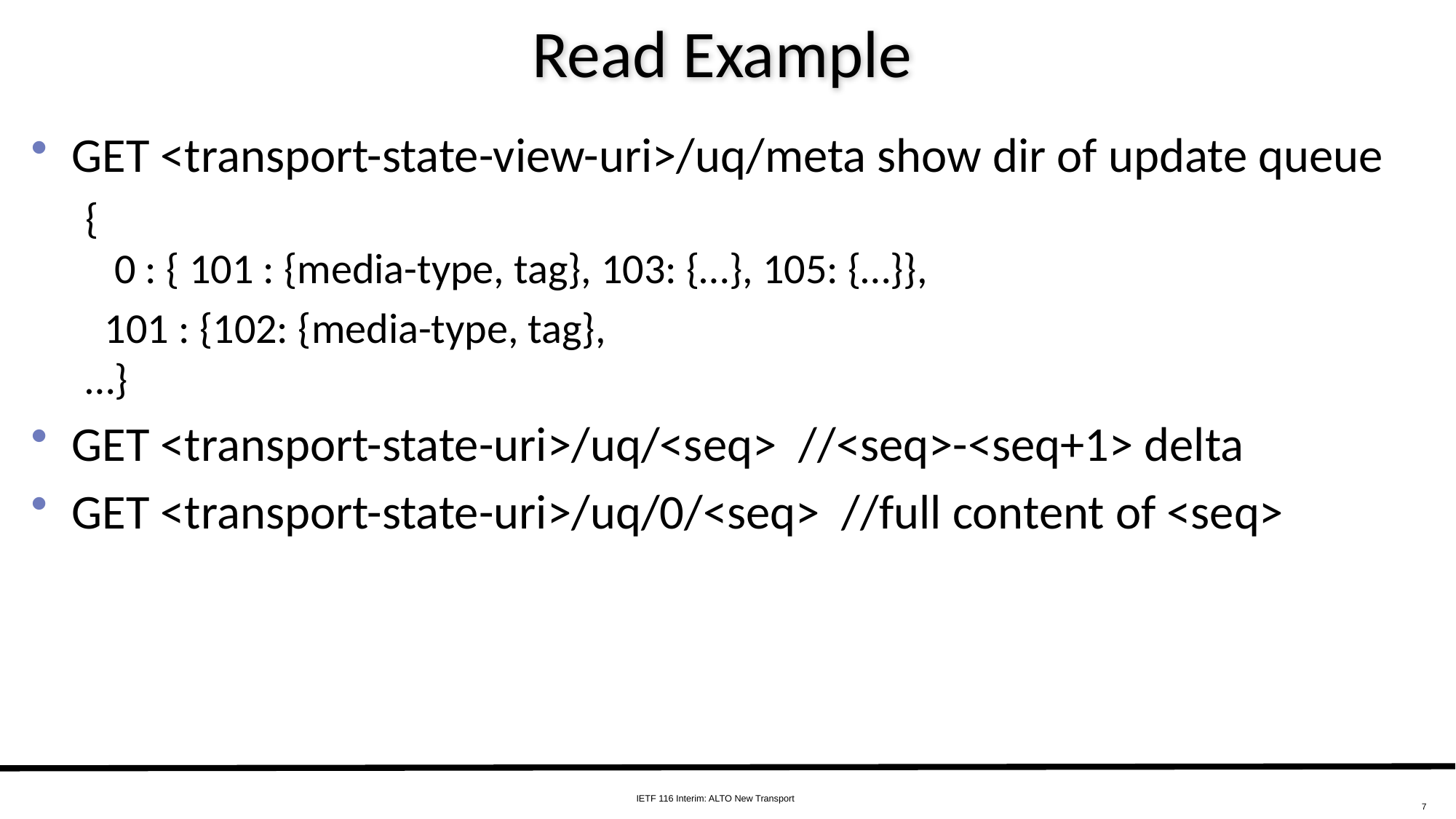

# Read Example
GET <transport-state-view-uri>/uq/meta show dir of update queue
{
   0 : { 101 : {media-type, tag}, 103: {…}, 105: {…}},
  101 : {102: {media-type, tag},
…}
GET <transport-state-uri>/uq/<seq>  //<seq>-<seq+1> delta
GET <transport-state-uri>/uq/0/<seq>  //full content of <seq>